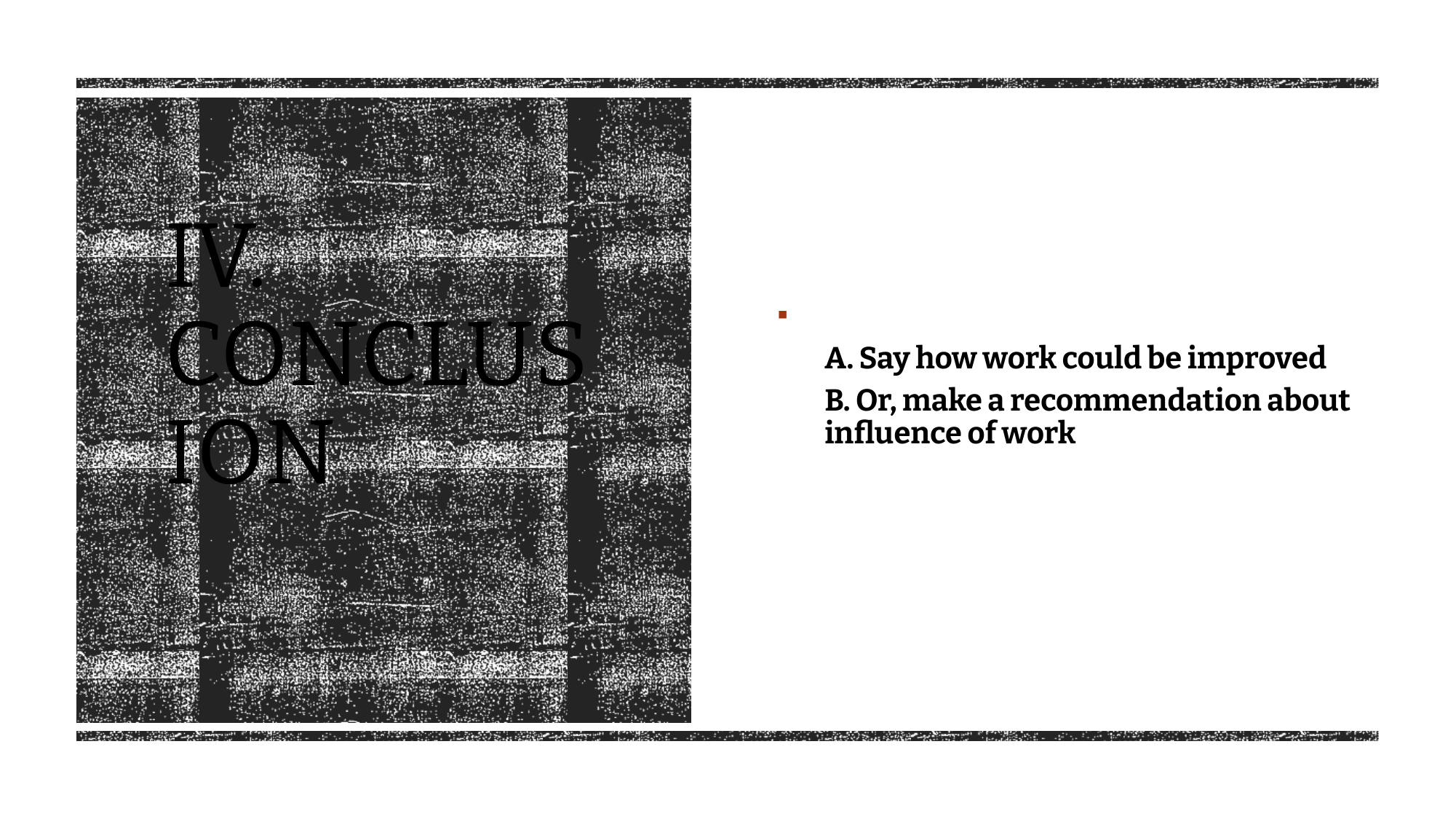

A. Say how work could be improved
B. Or, make a recommendation about influence of work

# IV. Conclusion